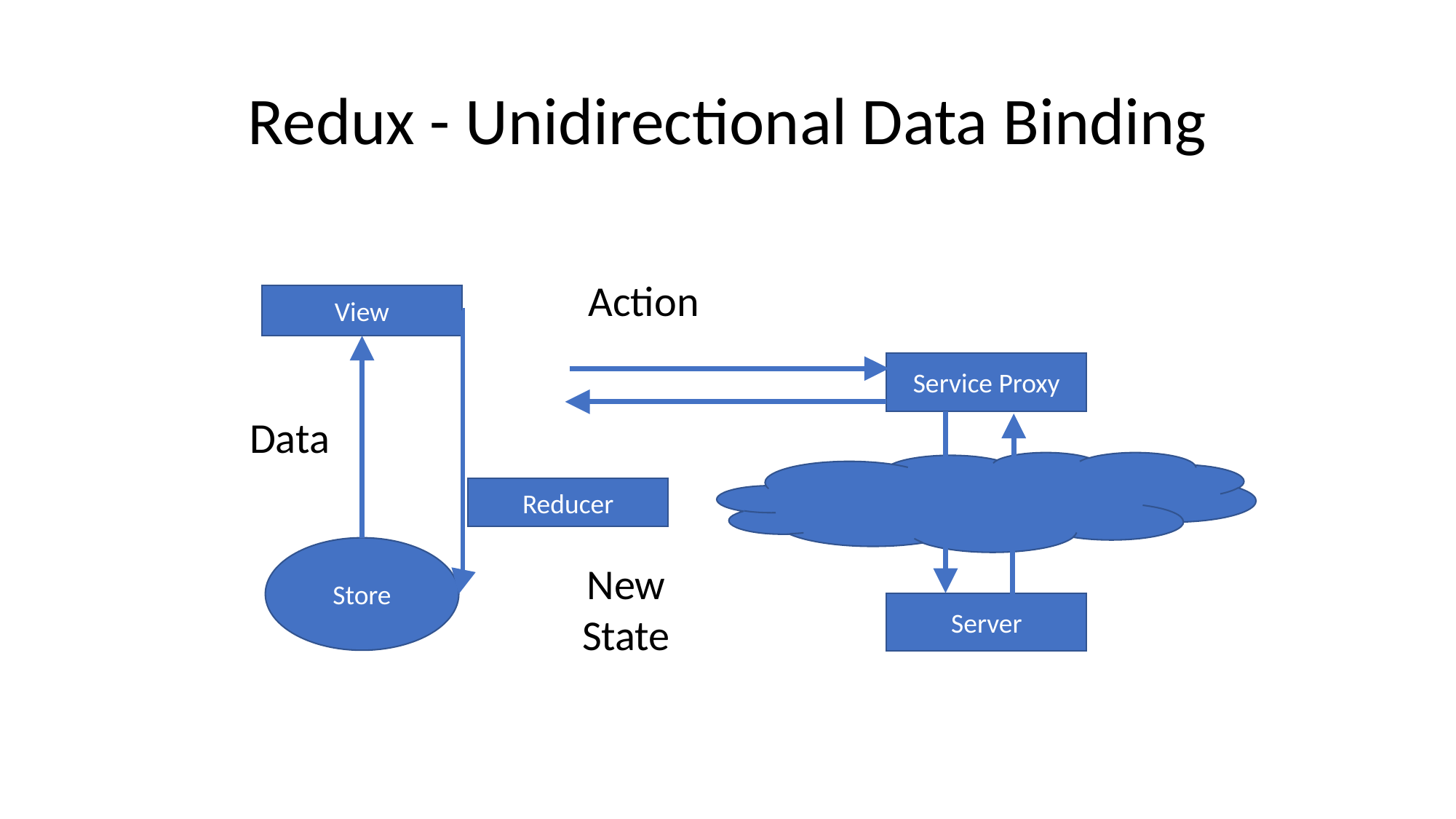

# Redux - Unidirectional Data Binding
Action
View
Service Proxy
Data

Reducer
Store
New
State
Server